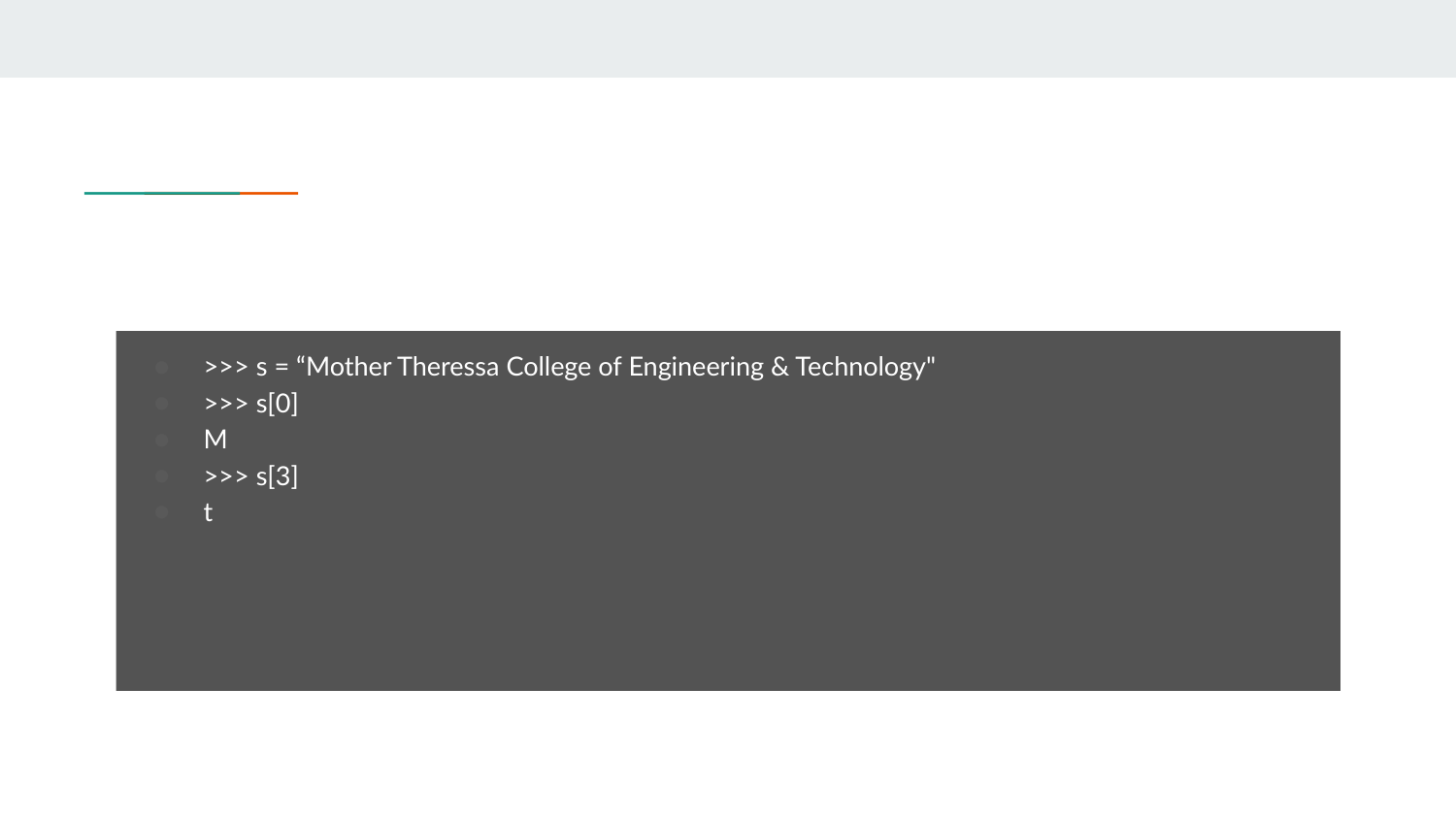

#
>>> s = “Mother Theressa College of Engineering & Technology"
>>> s[0]
M
>>> s[3]
t